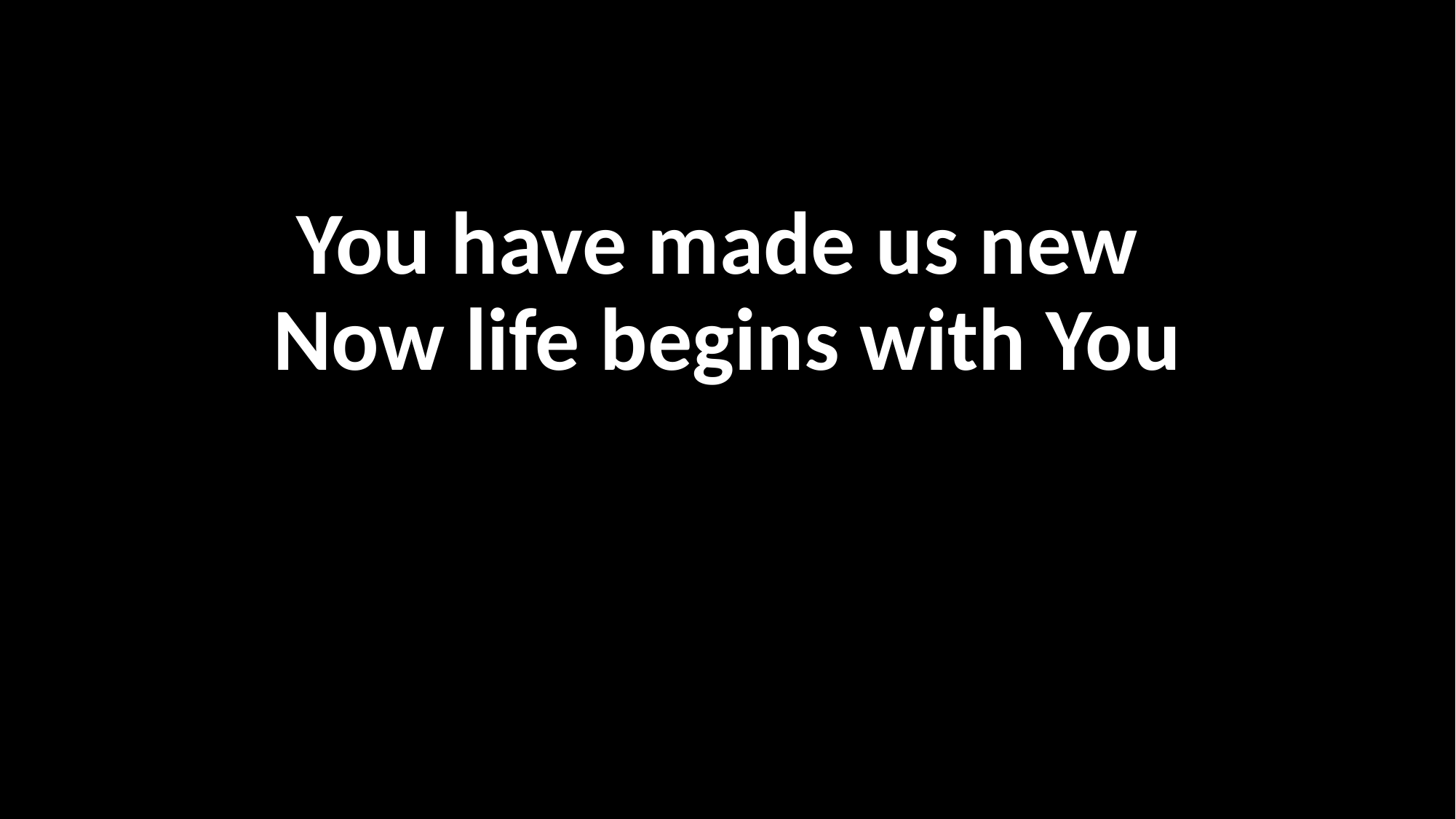

You have made us new
Now life begins with You